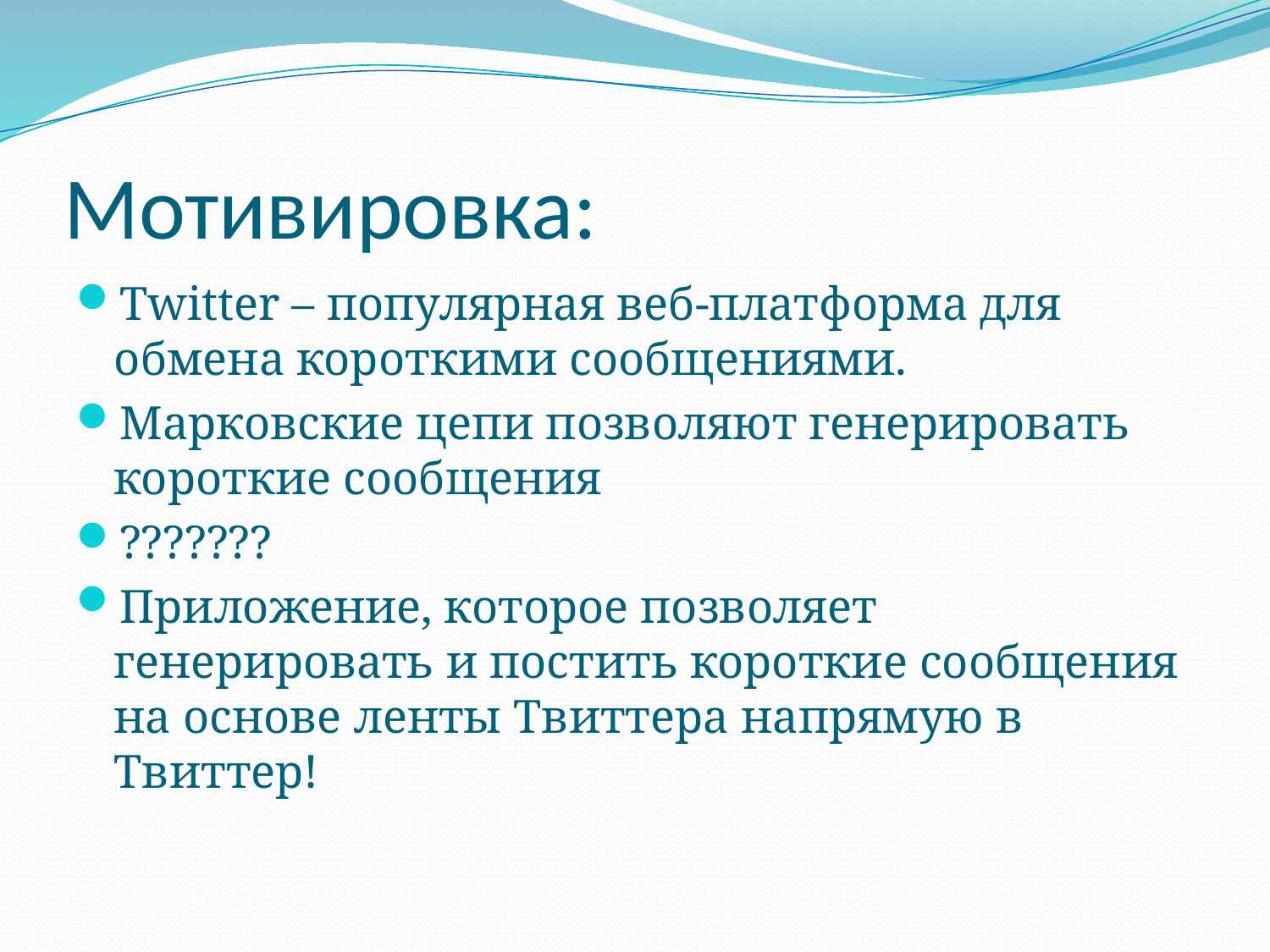

# Мотивировка:
Twitter – популярная веб-платформа для обмена короткими сообщениями.
Марковские цепи позволяют генерировать короткие сообщения
???????
Приложение, которое позволяет генерировать и постить короткие сообщения на основе ленты Твиттера напрямую в Твиттер!